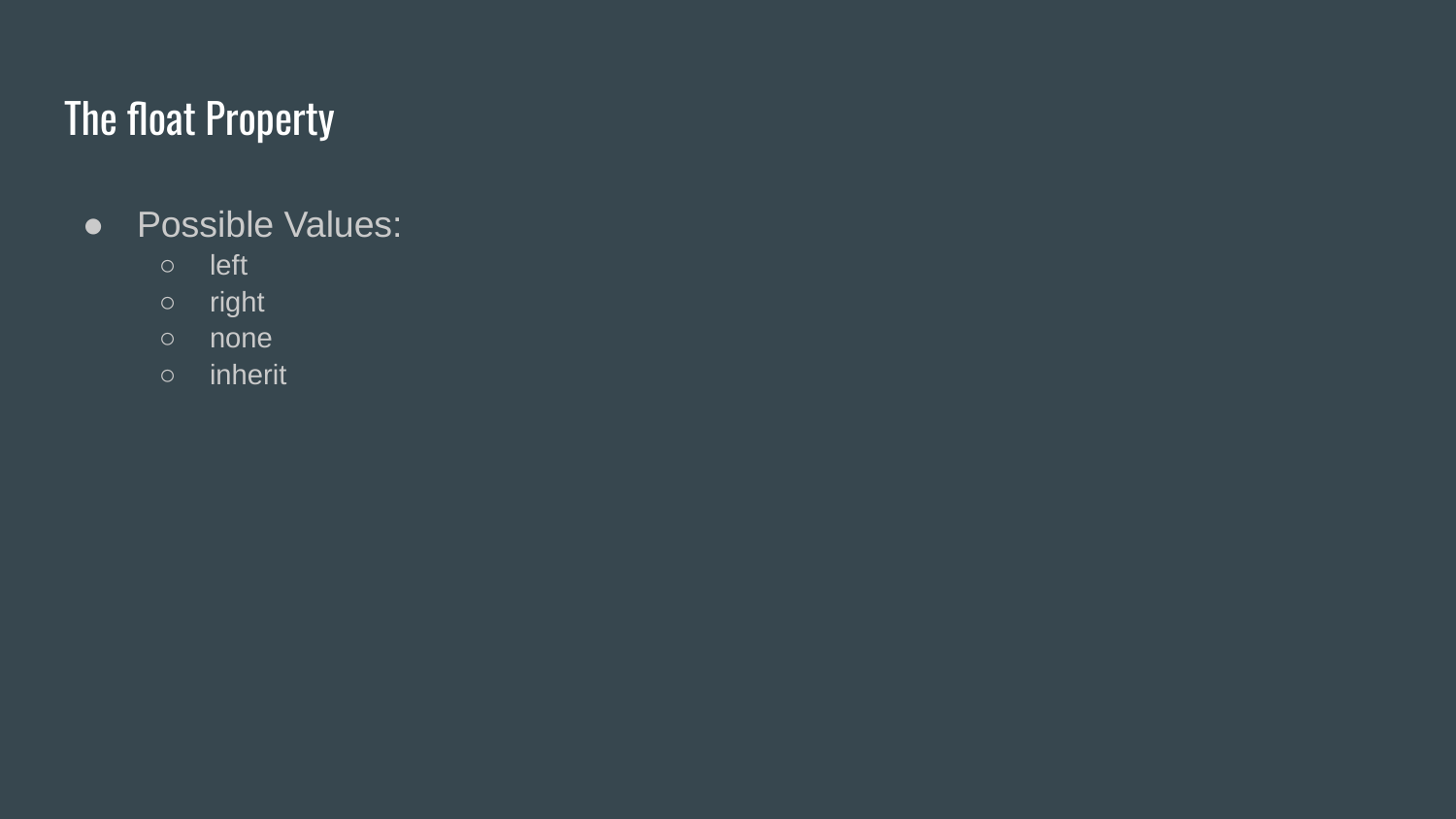

# The float Property
Possible Values:
left
right
none
inherit